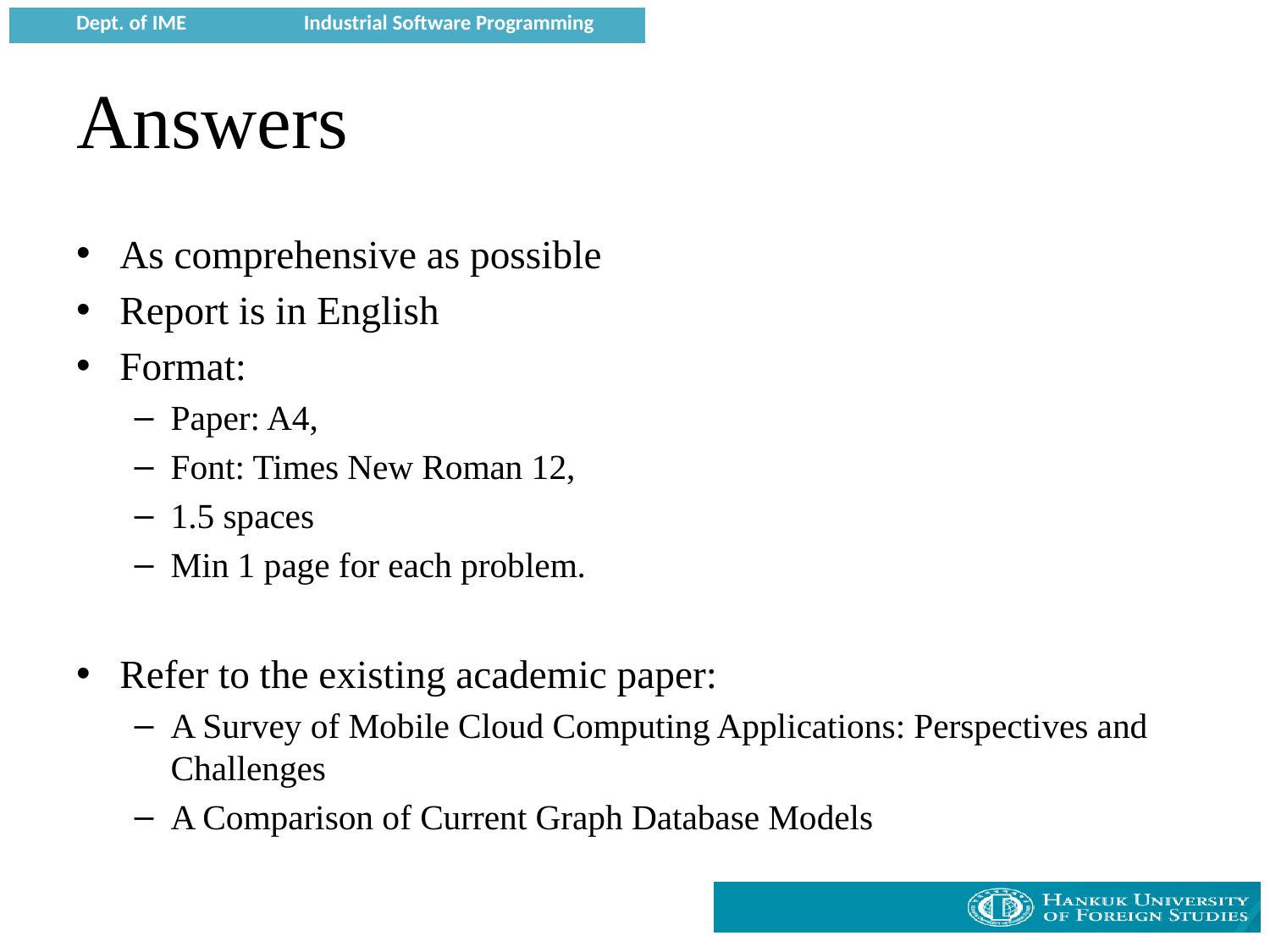

# Answers
As comprehensive as possible
Report is in English
Format:
Paper: A4,
Font: Times New Roman 12,
1.5 spaces
Min 1 page for each problem.

Refer to the existing academic paper:
A Survey of Mobile Cloud Computing Applications: Perspectives and Challenges
A Comparison of Current Graph Database Models